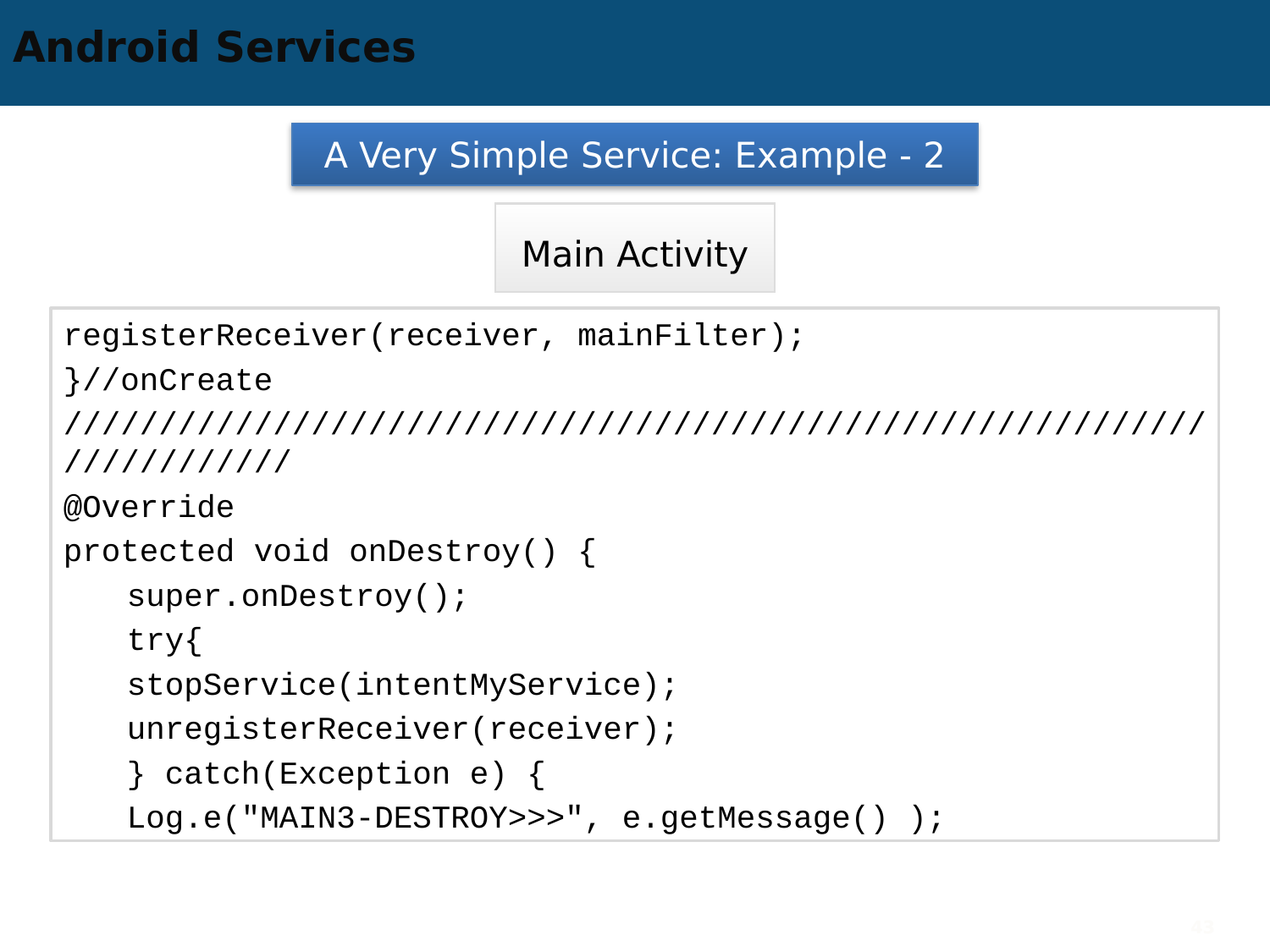

# Android Services
A Very Simple Service: Example - 2
Main Activity
registerReceiver(receiver, mainFilter);
}//onCreate
////////////////////////////////////////////////////////////////////////
@Override
protected void onDestroy() {
super.onDestroy();
try{
stopService(intentMyService);
unregisterReceiver(receiver);
} catch(Exception e) {
Log.e("MAIN3-DESTROY>>>", e.getMessage() );